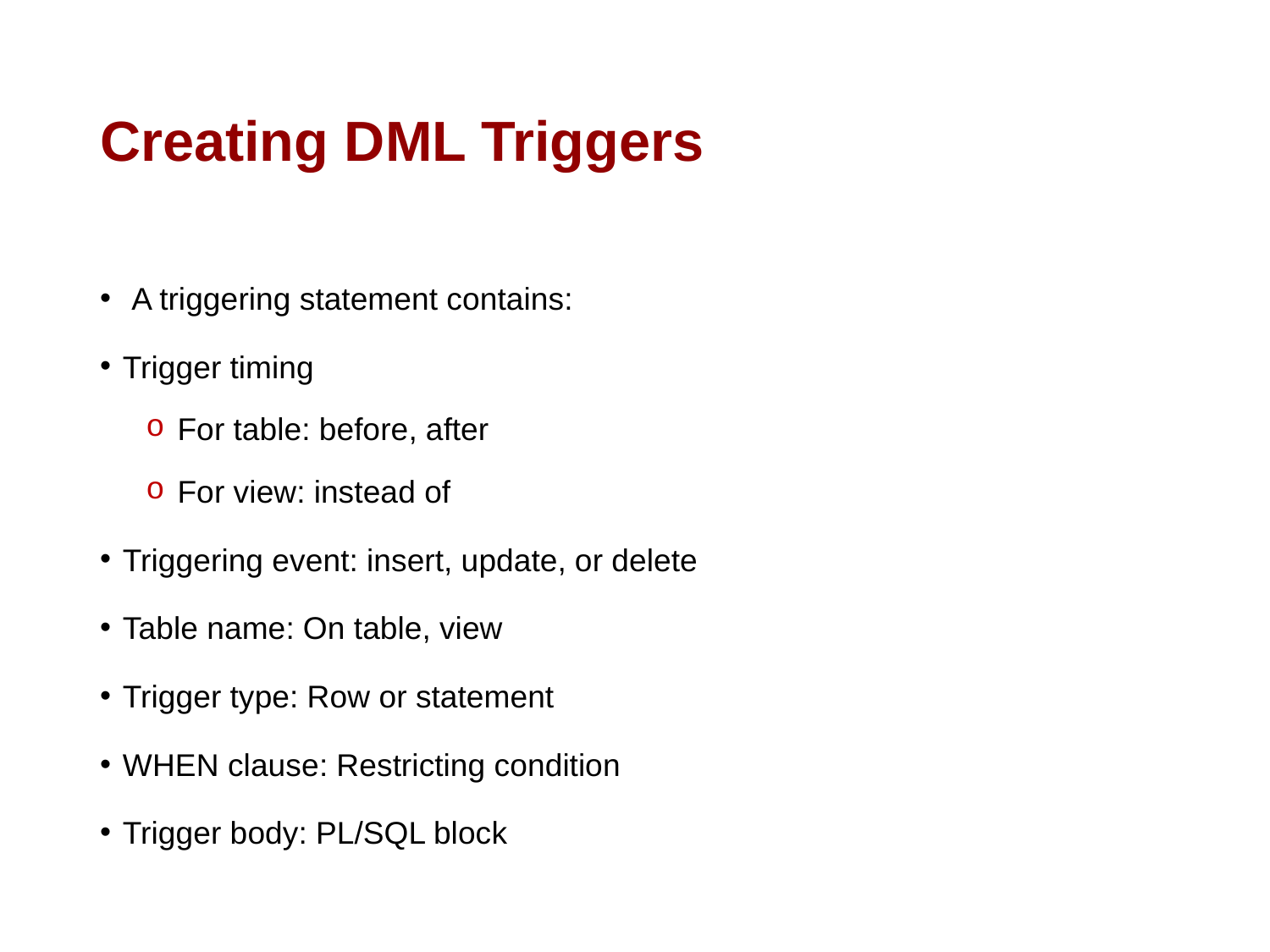

# Creating DML Triggers
 A triggering statement contains:
Trigger timing
 For table: before, after
 For view: instead of
Triggering event: insert, update, or delete
Table name: On table, view
Trigger type: Row or statement
WHEN clause: Restricting condition
Trigger body: PL/SQL block